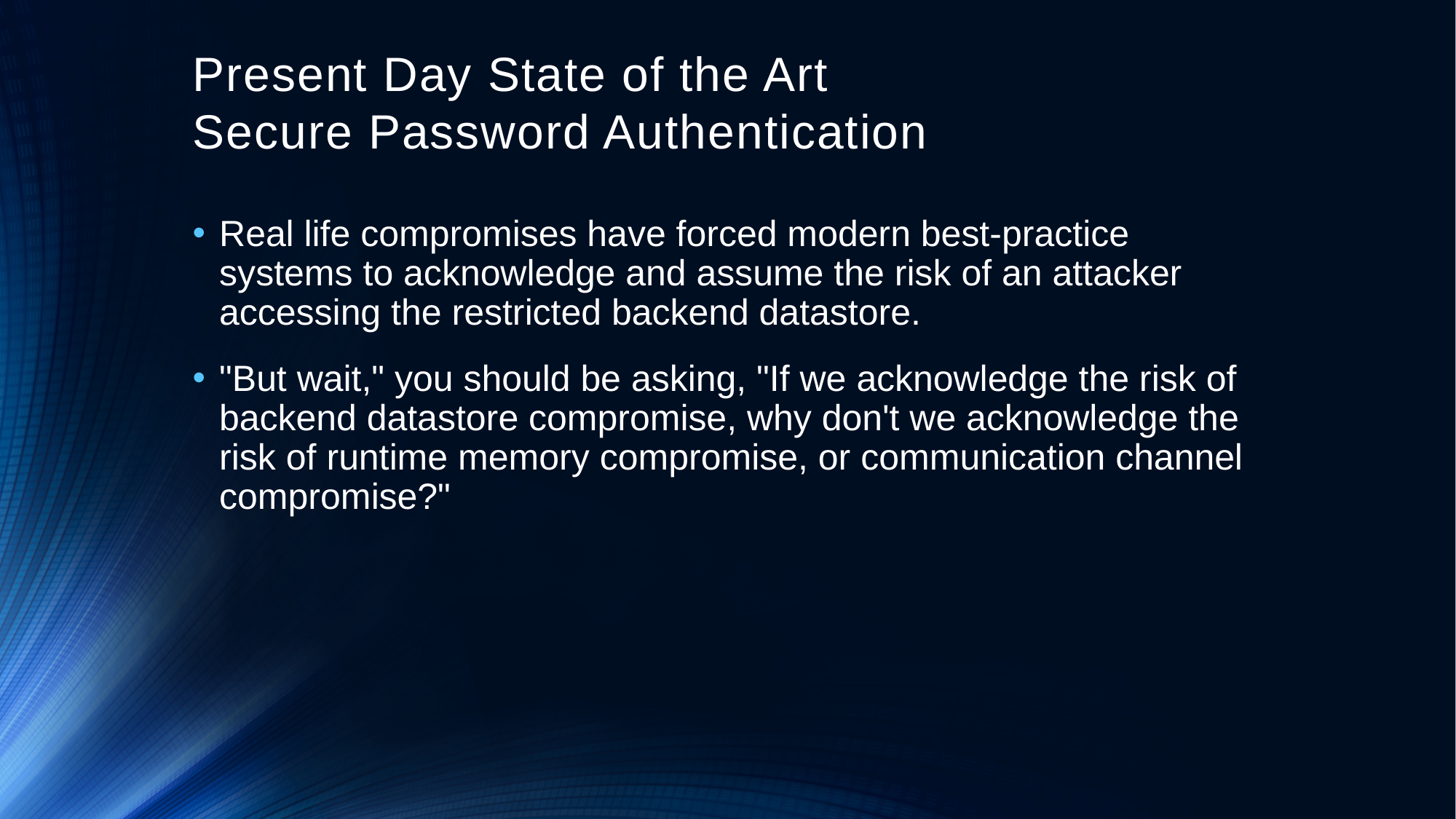

# Present Day State of the Art Secure Password Authentication
Real life compromises have forced modern best-practice systems to acknowledge and assume the risk of an attacker accessing the restricted backend datastore.
"But wait," you should be asking, "If we acknowledge the risk of backend datastore compromise, why don't we acknowledge the risk of runtime memory compromise, or communication channel compromise?"